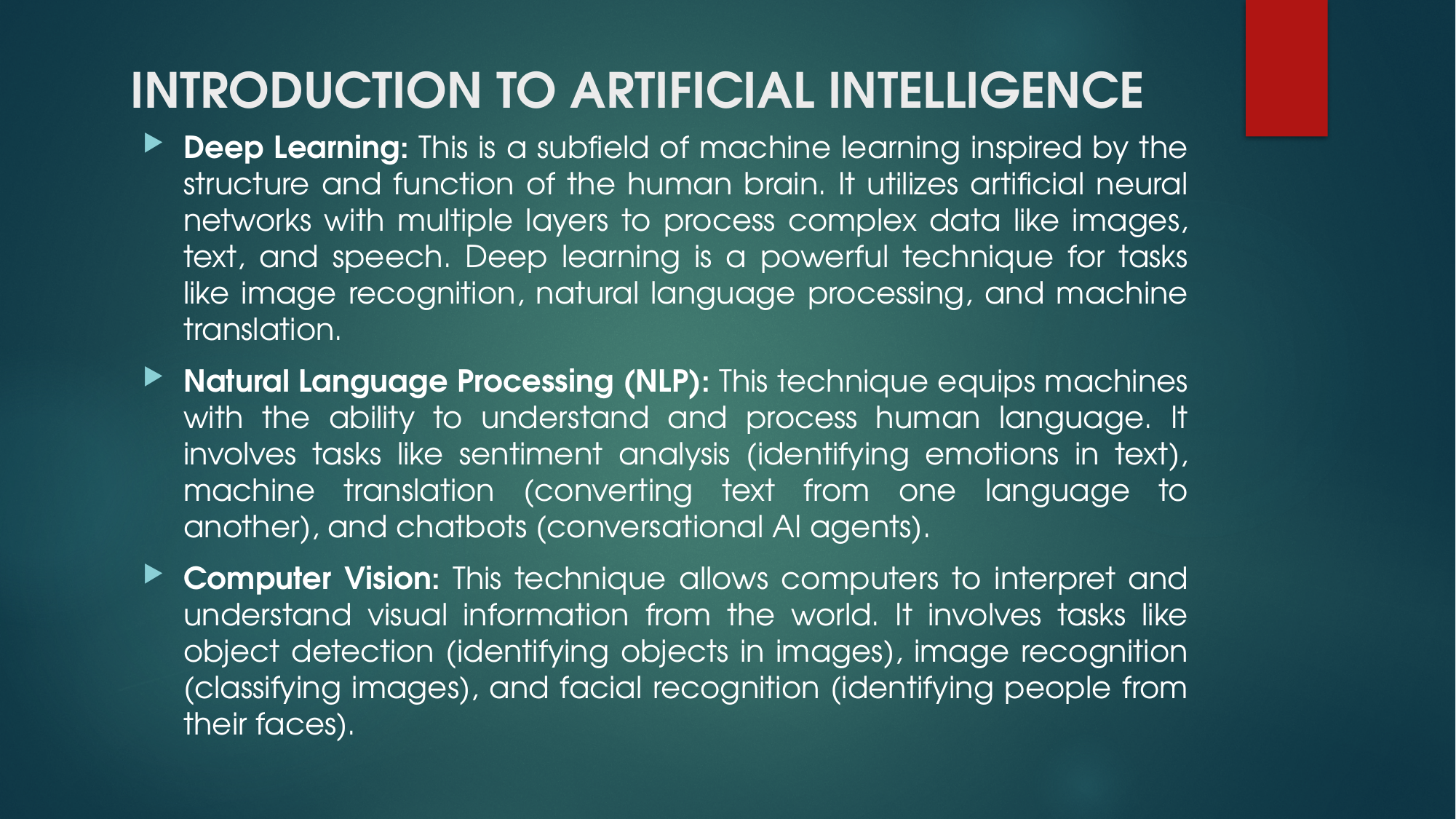

# INTRODUCTION TO ARTIFICIAL INTELLIGENCE
Deep Learning: This is a subfield of machine learning inspired by the structure and function of the human brain. It utilizes artificial neural networks with multiple layers to process complex data like images, text, and speech. Deep learning is a powerful technique for tasks like image recognition, natural language processing, and machine translation.
Natural Language Processing (NLP): This technique equips machines with the ability to understand and process human language. It involves tasks like sentiment analysis (identifying emotions in text), machine translation (converting text from one language to another), and chatbots (conversational AI agents).
Computer Vision: This technique allows computers to interpret and understand visual information from the world. It involves tasks like object detection (identifying objects in images), image recognition (classifying images), and facial recognition (identifying people from their faces).